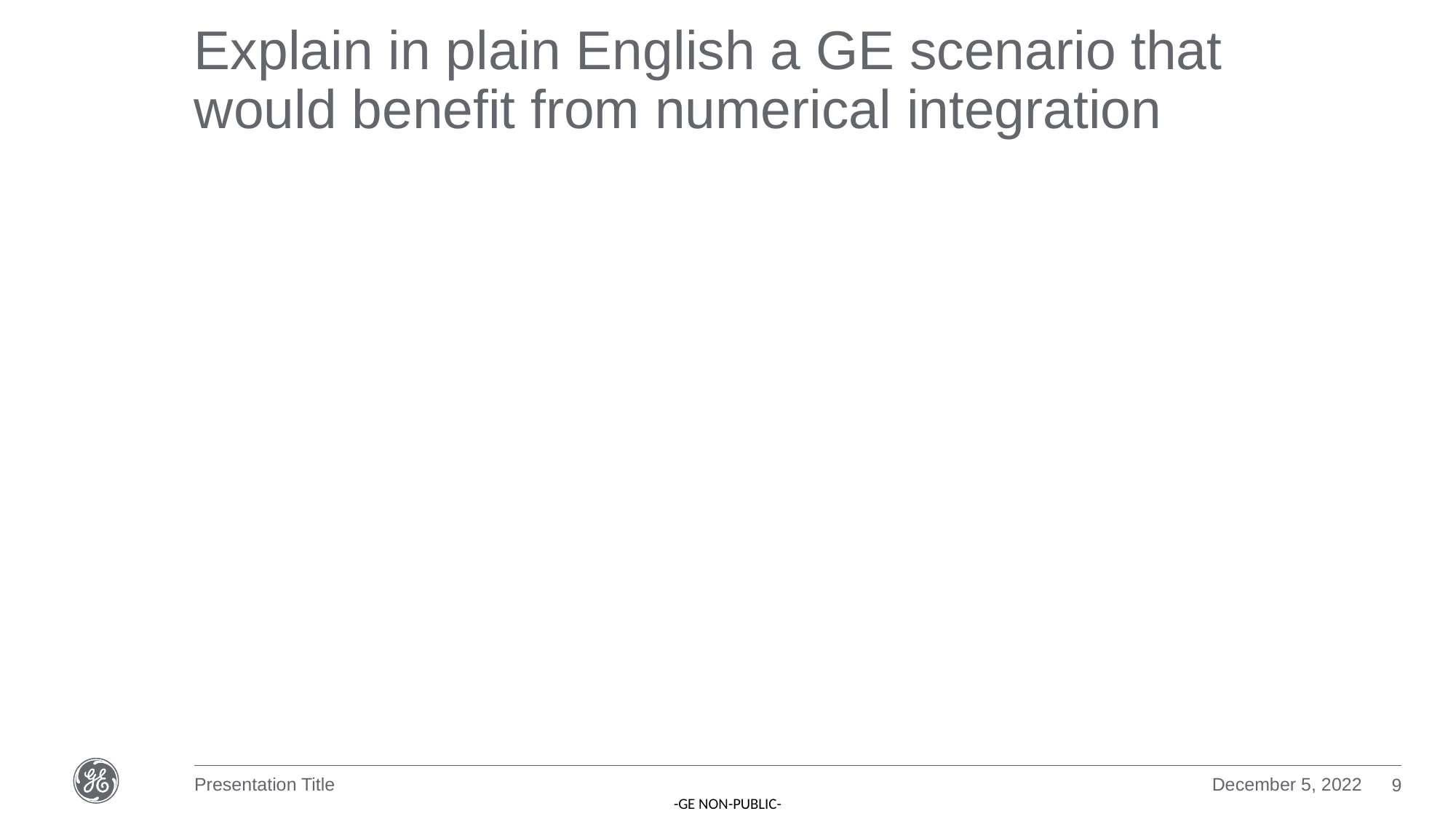

# Explain in plain English a GE scenario that would benefit from numerical integration
December 5, 2022
Presentation Title
9